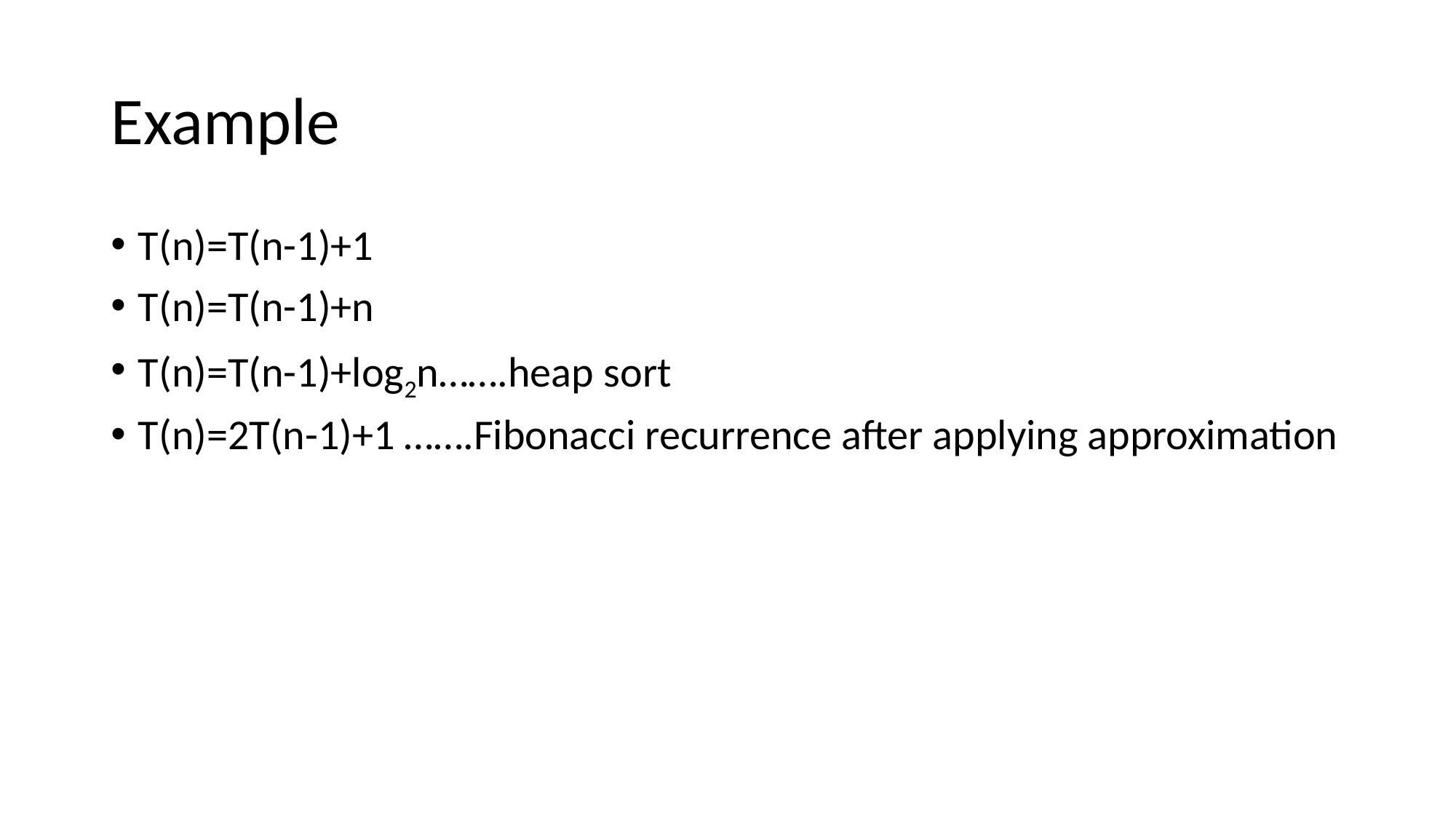

# Example
T(n)=T(n-1)+1
T(n)=T(n-1)+n
T(n)=T(n-1)+log2n…….heap sort
T(n)=2T(n-1)+1 …….Fibonacci recurrence after applying approximation